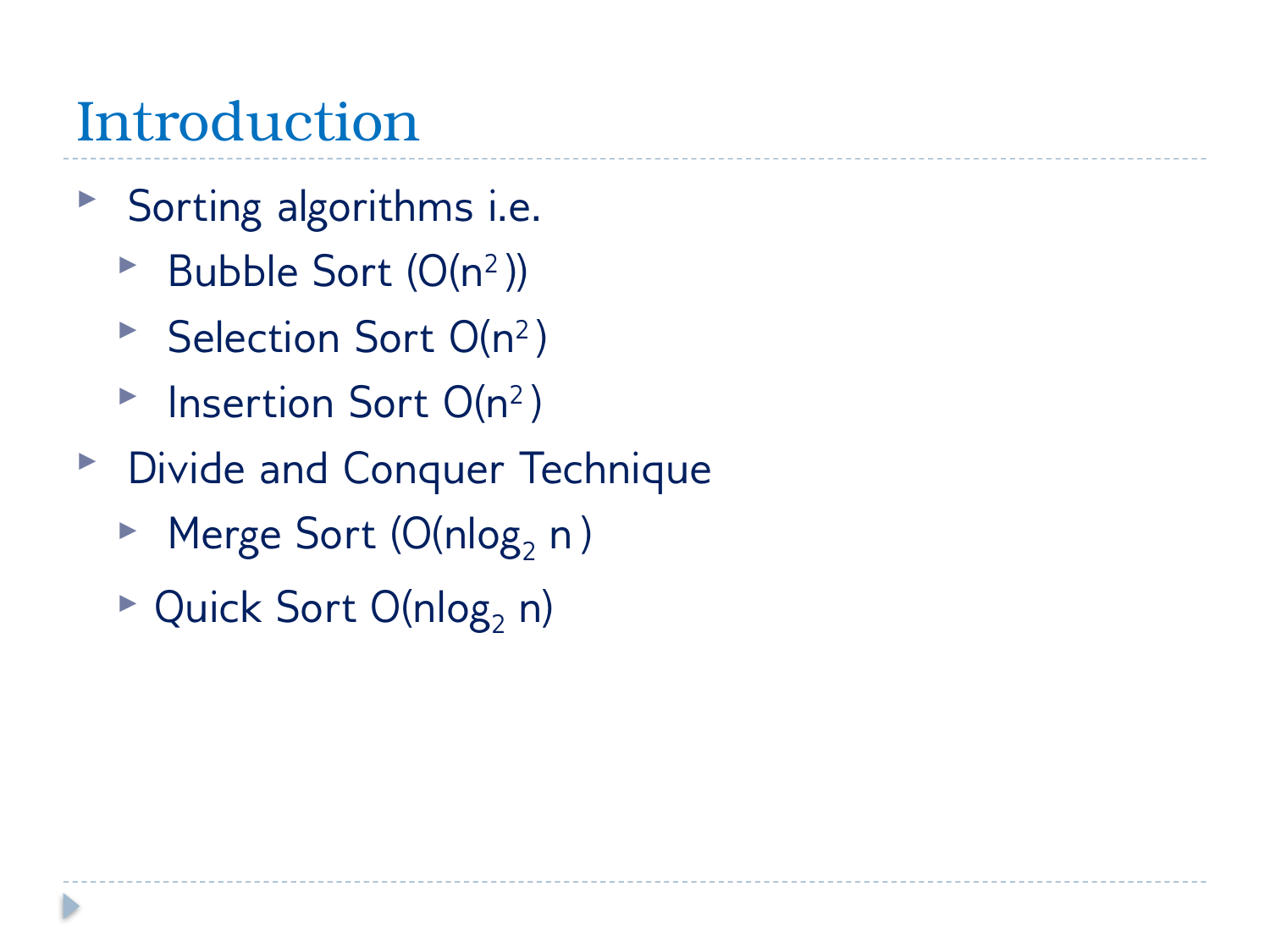

# Introduction
 Sorting algorithms i.e.
 Bubble Sort (O(n2 ))
 Selection Sort O(n2 )
 Insertion Sort O(n2 )
 Divide and Conquer Technique
 Merge Sort (O(nlog2 n )
Quick Sort O(nlog2 n)